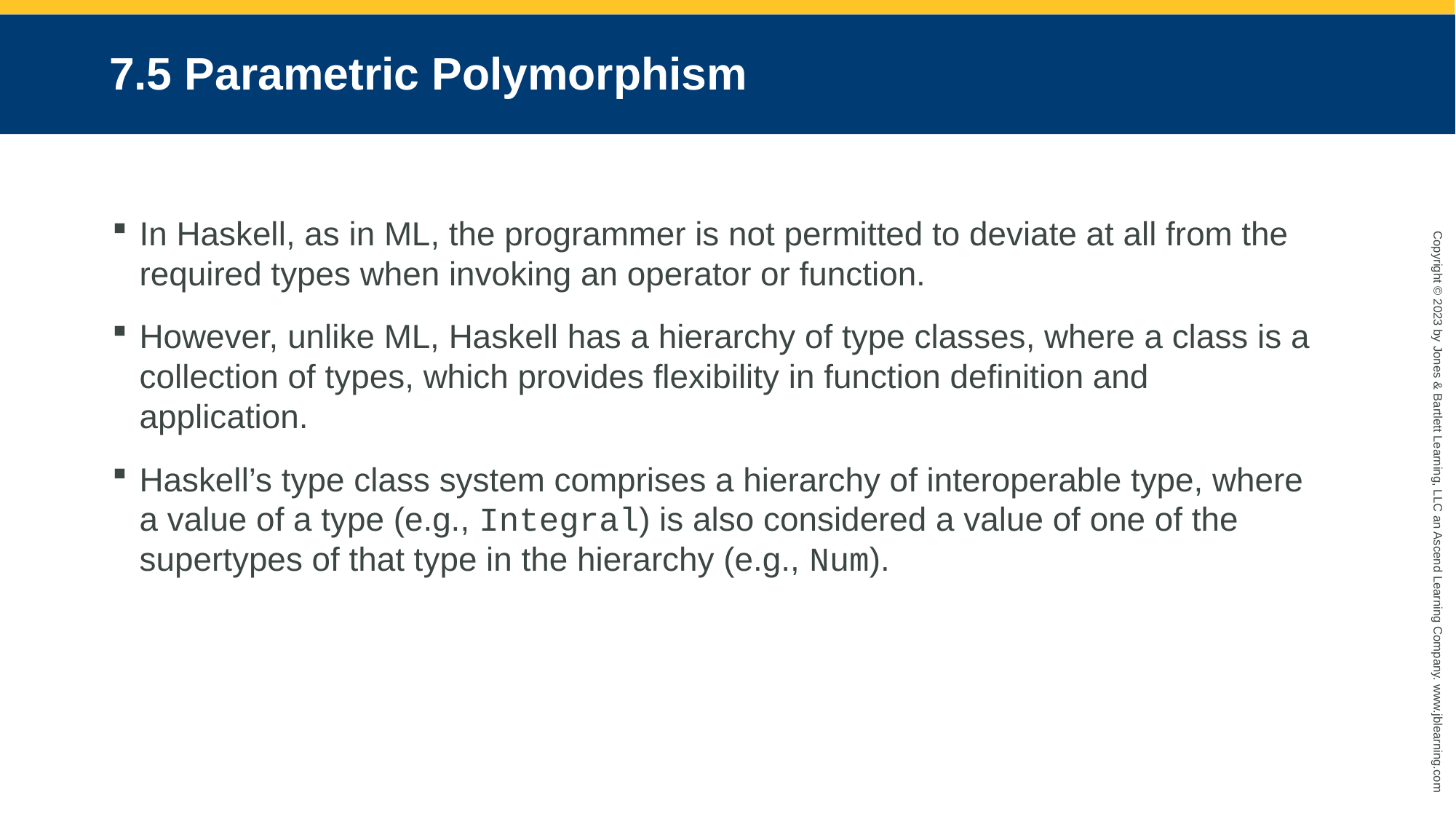

# 7.5 Parametric Polymorphism
In Haskell, as in ML, the programmer is not permitted to deviate at all from the required types when invoking an operator or function.
However, unlike ML, Haskell has a hierarchy of type classes, where a class is a collection of types, which provides flexibility in function definition and application.
Haskell’s type class system comprises a hierarchy of interoperable type, where a value of a type (e.g., Integral) is also considered a value of one of the supertypes of that type in the hierarchy (e.g., Num).